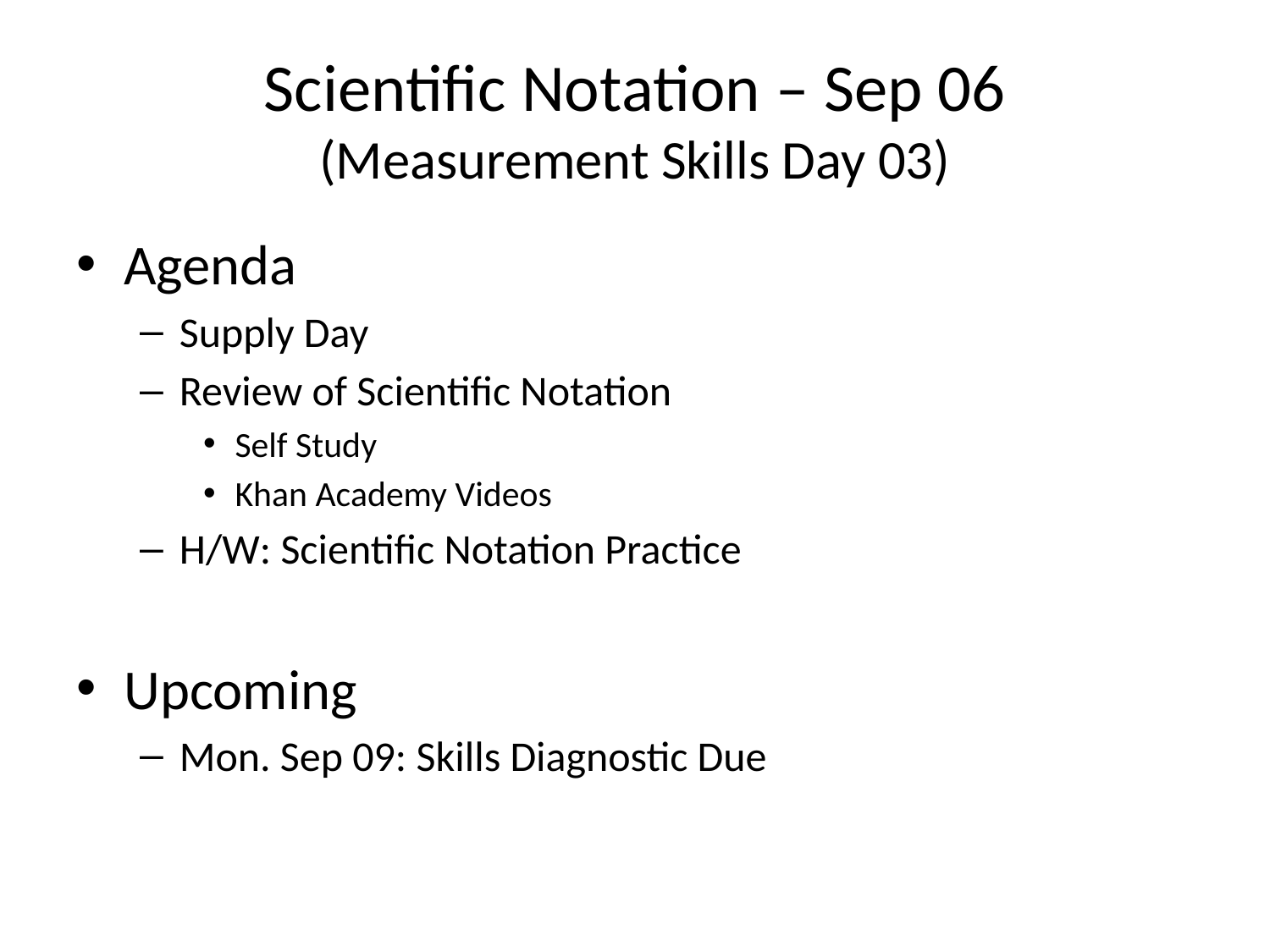

# Scientific Notation – Sep 06 (Measurement Skills Day 03)
Agenda
Supply Day
Review of Scientific Notation
Self Study
Khan Academy Videos
H/W: Scientific Notation Practice

Upcoming
Mon. Sep 09: Skills Diagnostic Due